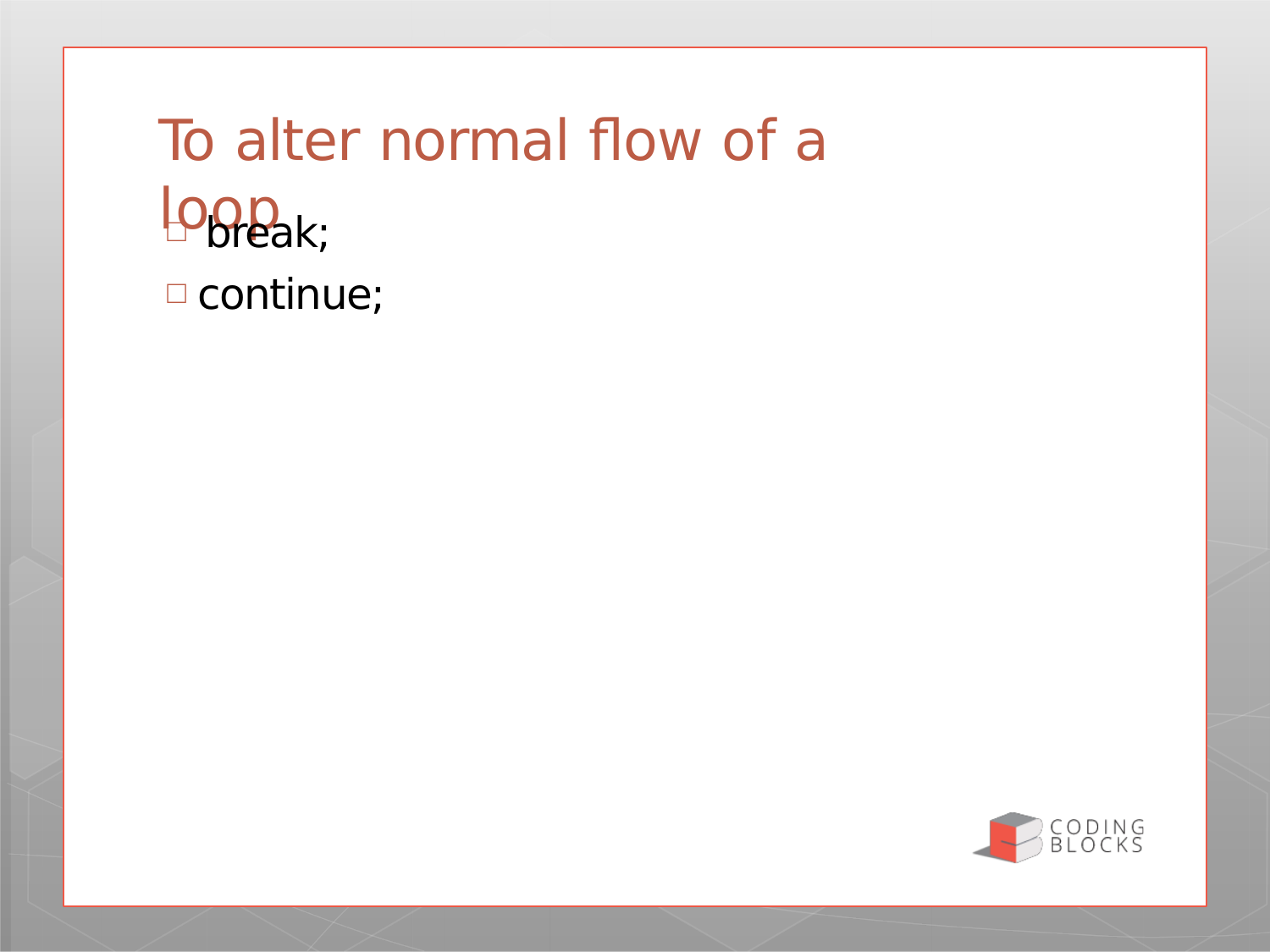

# To alter normal flow of a loop
break;
continue;